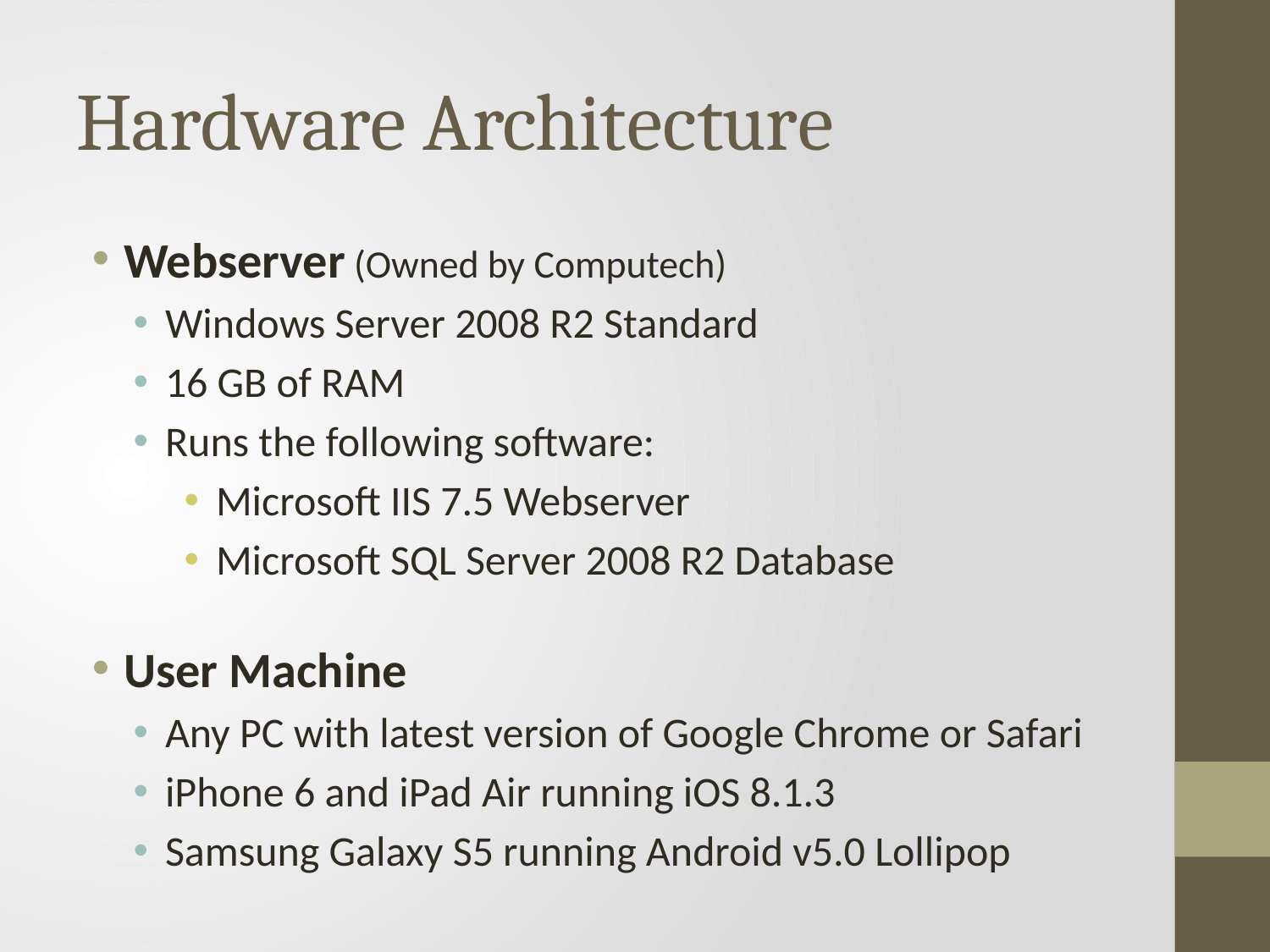

# Hardware Architecture
Webserver (Owned by Computech)
Windows Server 2008 R2 Standard
16 GB of RAM
Runs the following software:
Microsoft IIS 7.5 Webserver
Microsoft SQL Server 2008 R2 Database

User Machine
Any PC with latest version of Google Chrome or Safari
iPhone 6 and iPad Air running iOS 8.1.3
Samsung Galaxy S5 running Android v5.0 Lollipop